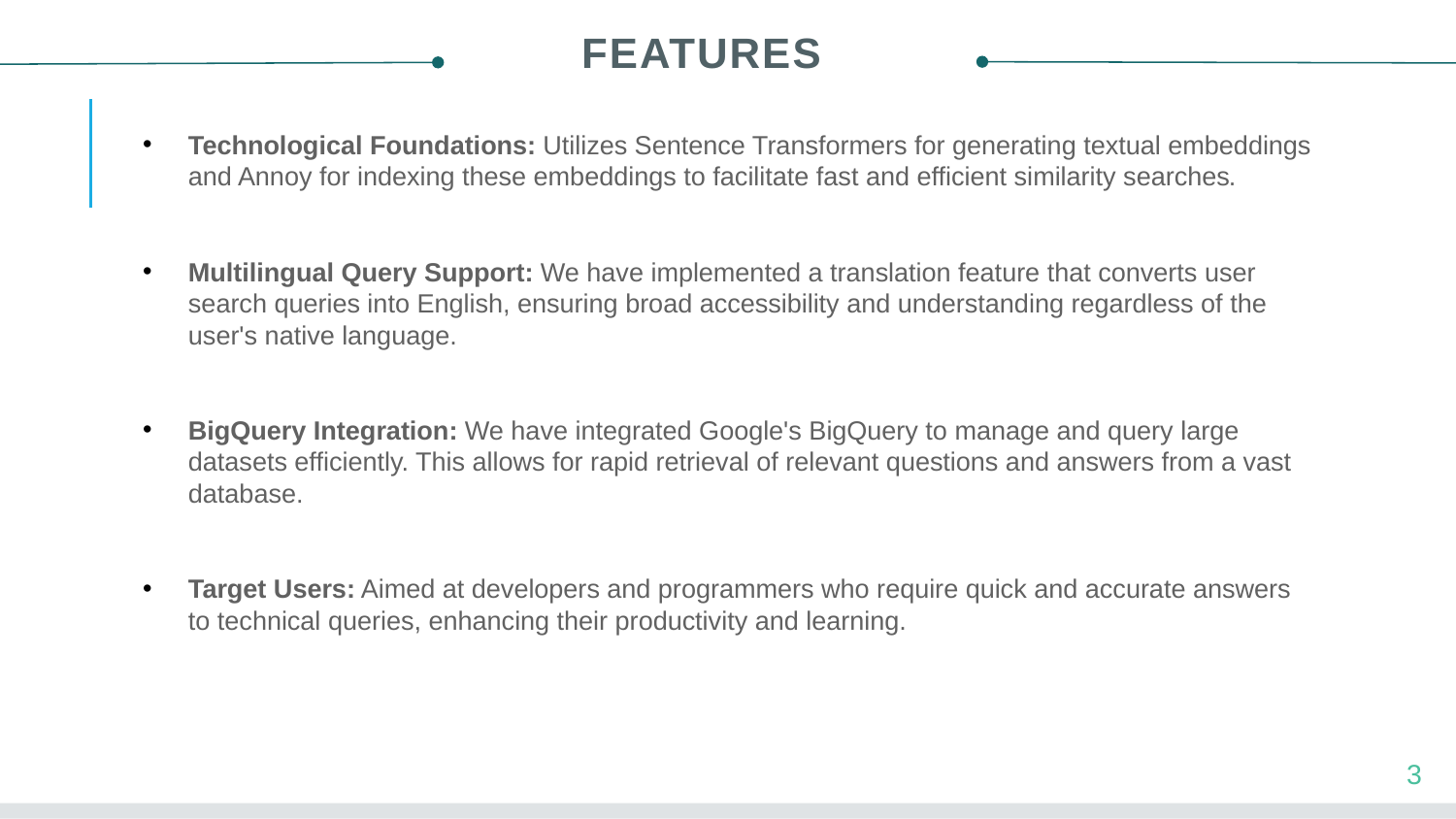

# Features
Technological Foundations: Utilizes Sentence Transformers for generating textual embeddings and Annoy for indexing these embeddings to facilitate fast and efficient similarity searches.

Multilingual Query Support: We have implemented a translation feature that converts user search queries into English, ensuring broad accessibility and understanding regardless of the user's native language.

BigQuery Integration: We have integrated Google's BigQuery to manage and query large datasets efficiently. This allows for rapid retrieval of relevant questions and answers from a vast database.

Target Users: Aimed at developers and programmers who require quick and accurate answers to technical queries, enhancing their productivity and learning.

3